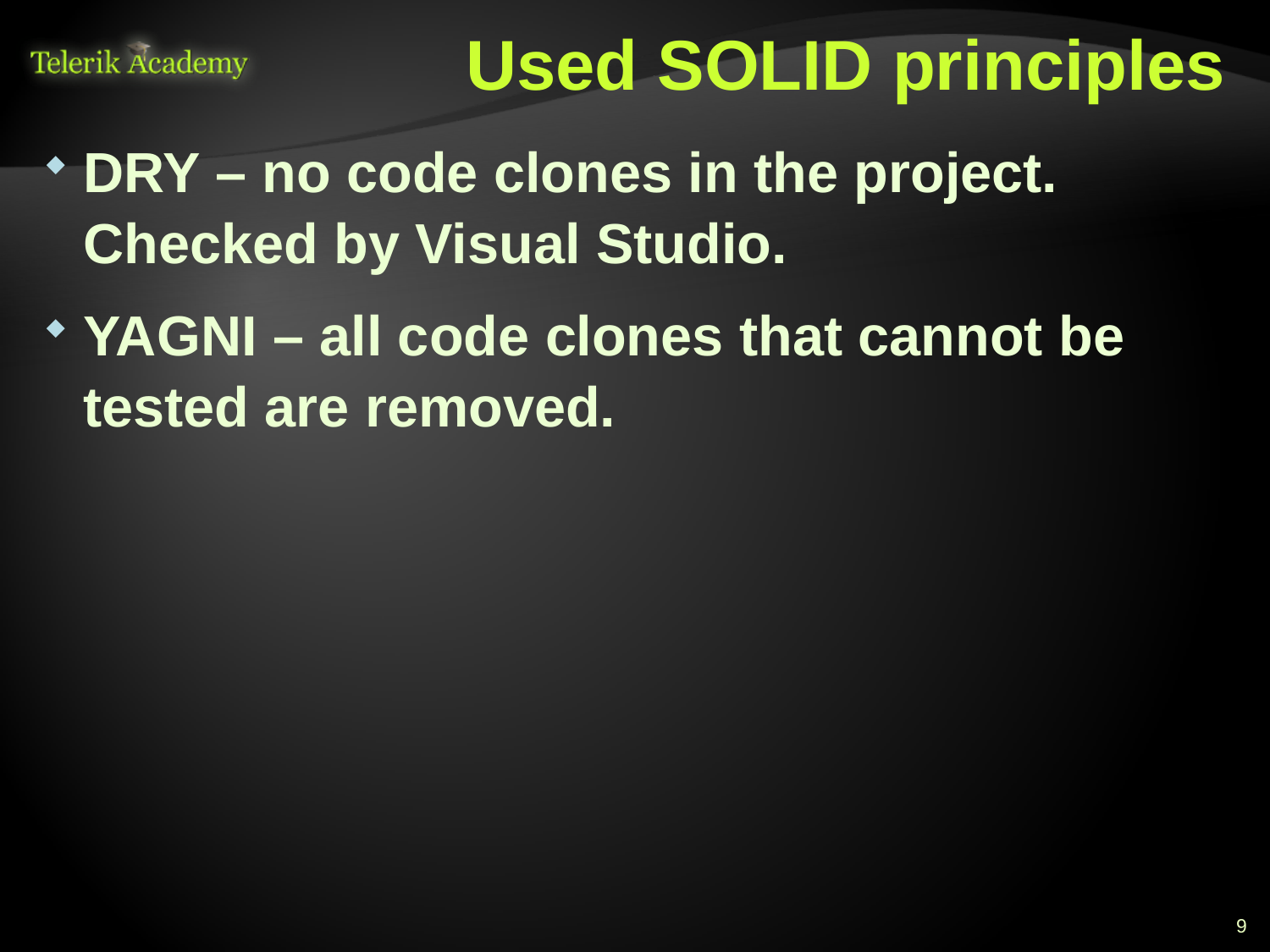

# Used SOLID principles
DRY – no code clones in the project. Checked by Visual Studio.
YAGNI – all code clones that cannot be tested are removed.
9